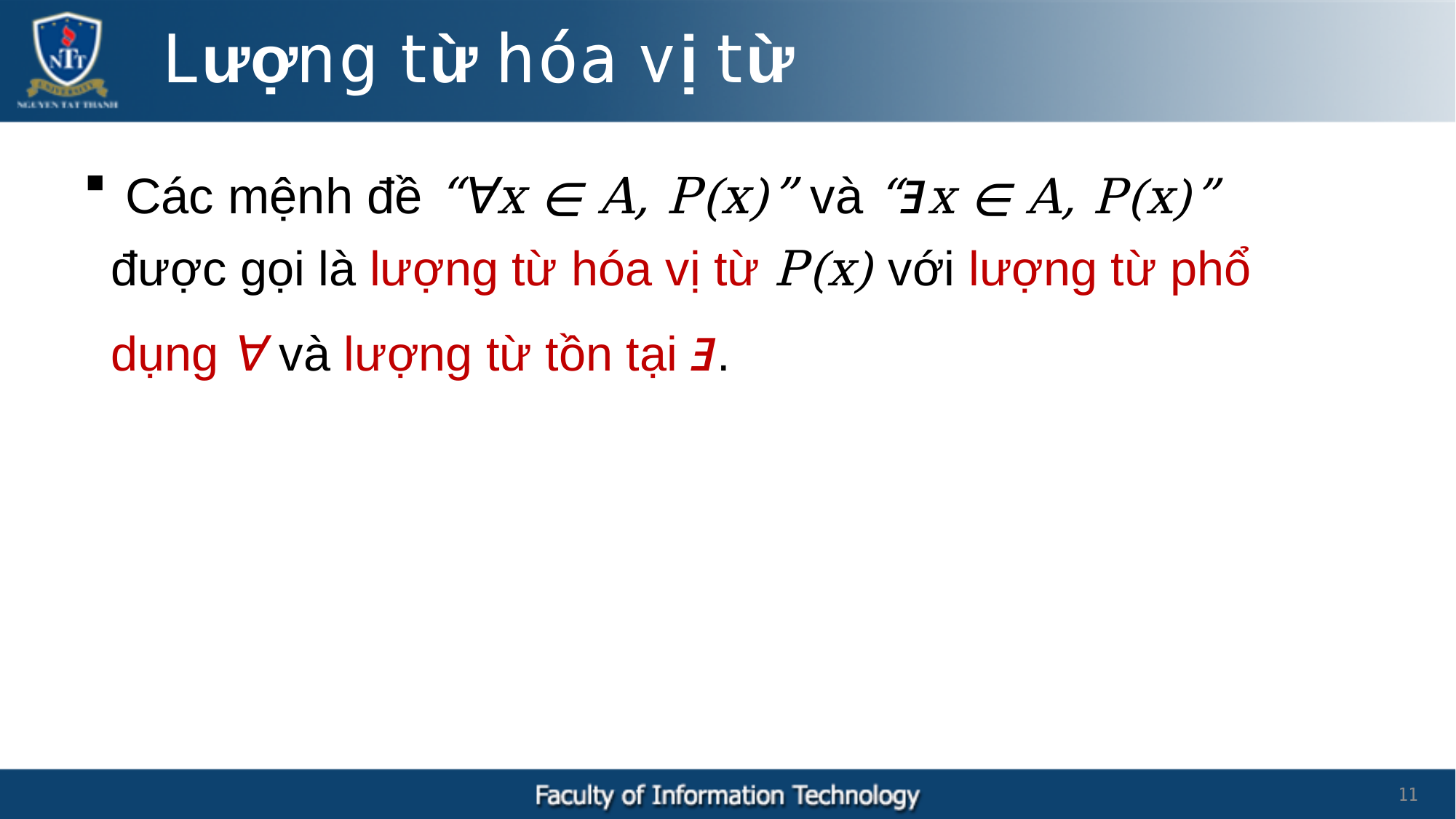

Lượng từ hóa vị từ
 Các mệnh đề “ꓯx ∊ A, P(x)” và “ⱻx ∊ A, P(x)” được gọi là lượng từ hóa vị từ P(x) với lượng từ phổ dụng ꓯ và lượng từ tồn tại ⱻ.
11